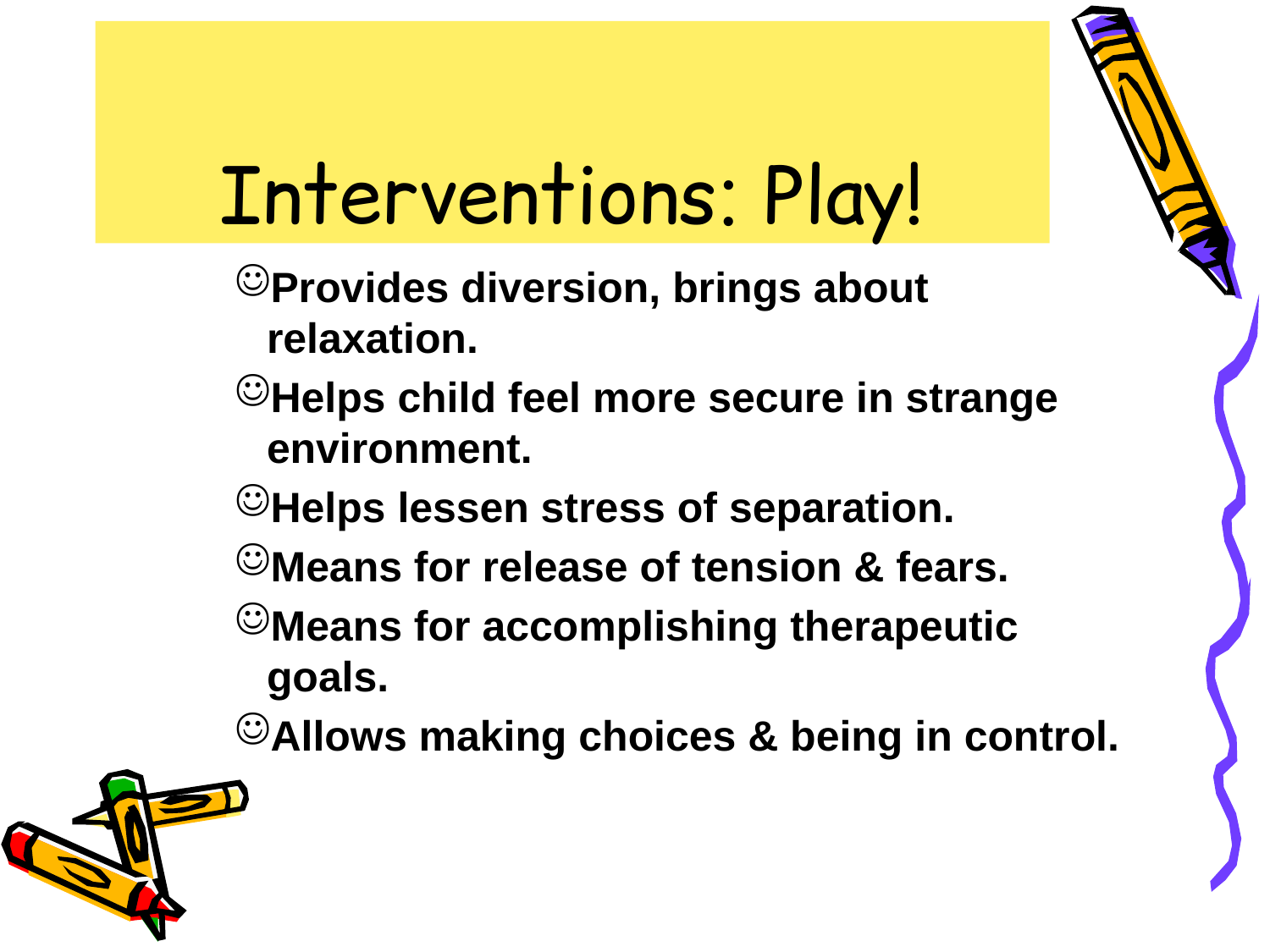

# Interventions: Play!
Provides diversion, brings about relaxation.
Helps child feel more secure in strange environment.
Helps lessen stress of separation.
Means for release of tension & fears.
Means for accomplishing therapeutic goals.
Allows making choices & being in control.